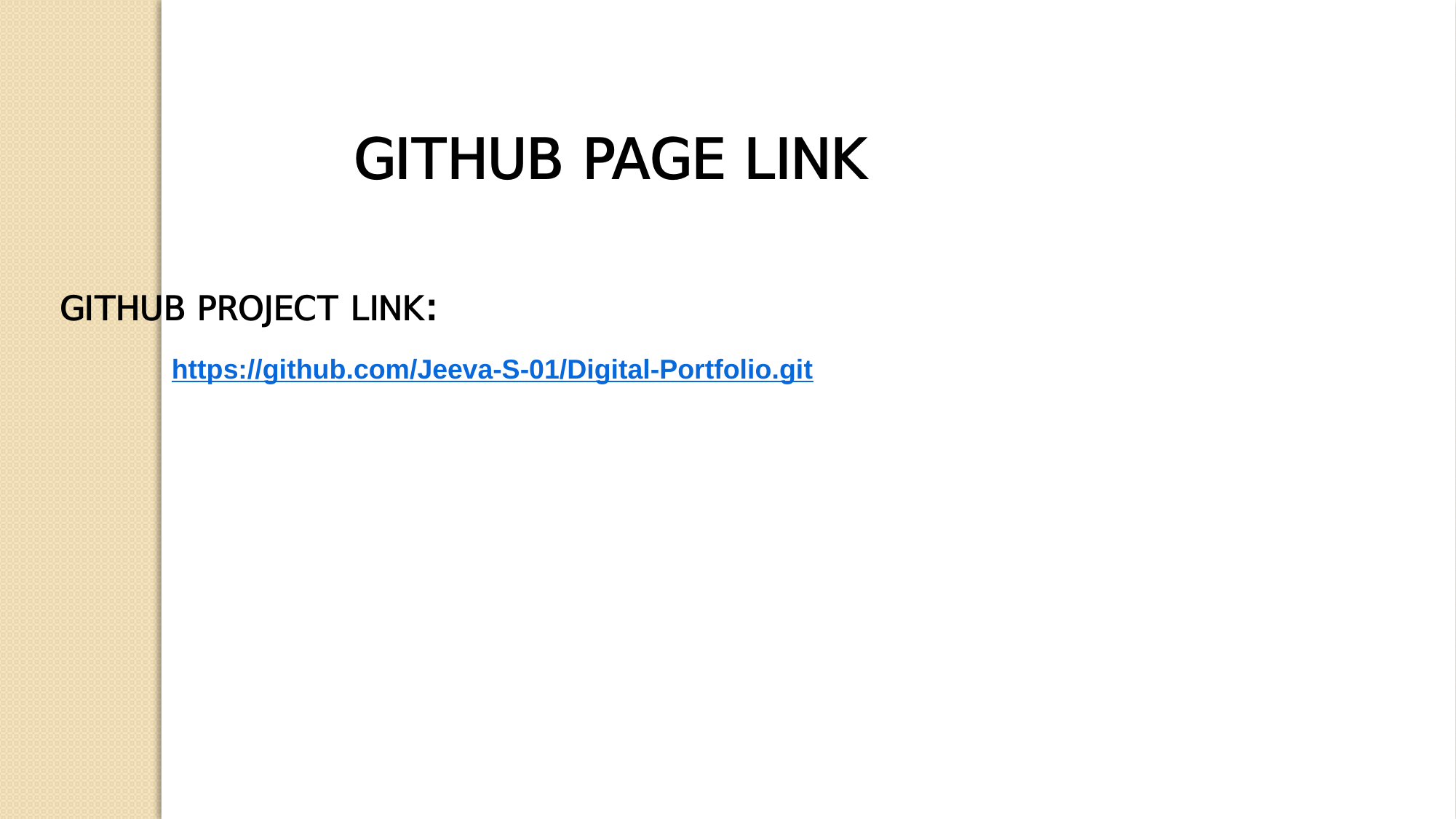

GITHUB PAGE LINK
GITHUB PROJECT LINK:
https://github.com/Jeeva-S-01/Digital-Portfolio.git